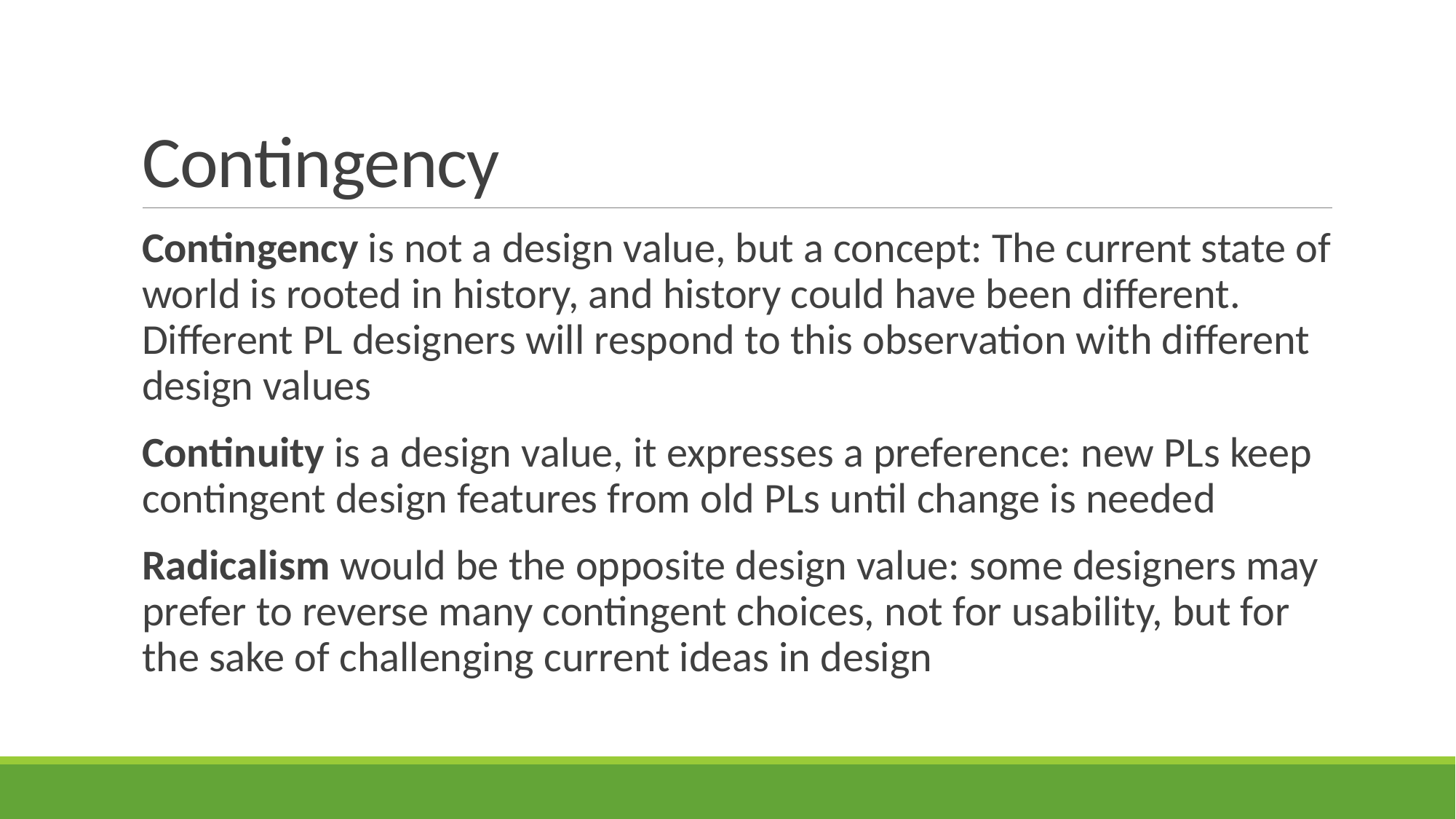

# Contingency
Contingency is not a design value, but a concept: The current state of world is rooted in history, and history could have been different. Different PL designers will respond to this observation with different design values
Continuity is a design value, it expresses a preference: new PLs keep contingent design features from old PLs until change is needed
Radicalism would be the opposite design value: some designers may prefer to reverse many contingent choices, not for usability, but for the sake of challenging current ideas in design